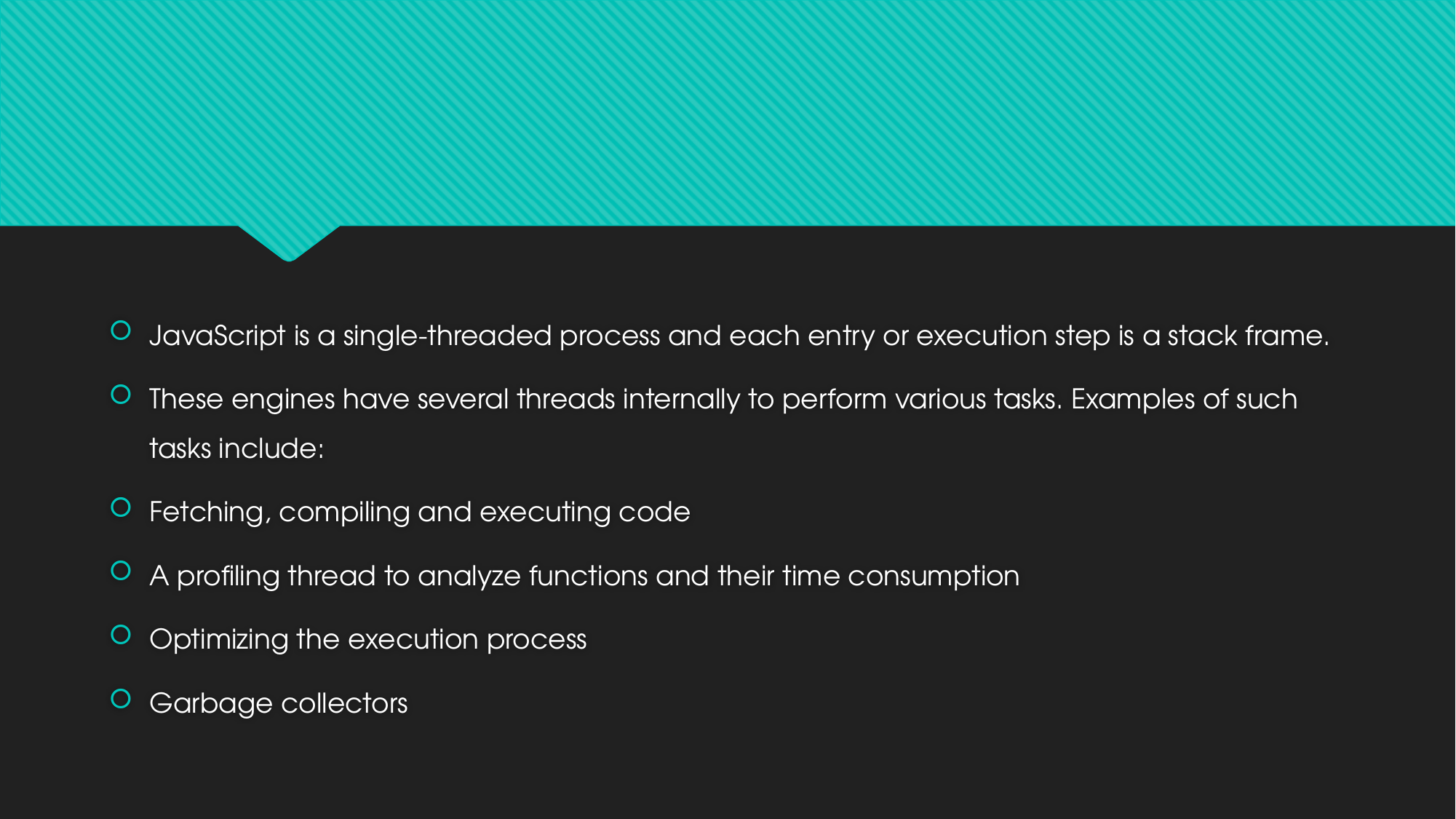

#
JavaScript is a single-threaded process and each entry or execution step is a stack frame.
These engines have several threads internally to perform various tasks. Examples of such tasks include:
Fetching, compiling and executing code
A profiling thread to analyze functions and their time consumption
Optimizing the execution process
Garbage collectors